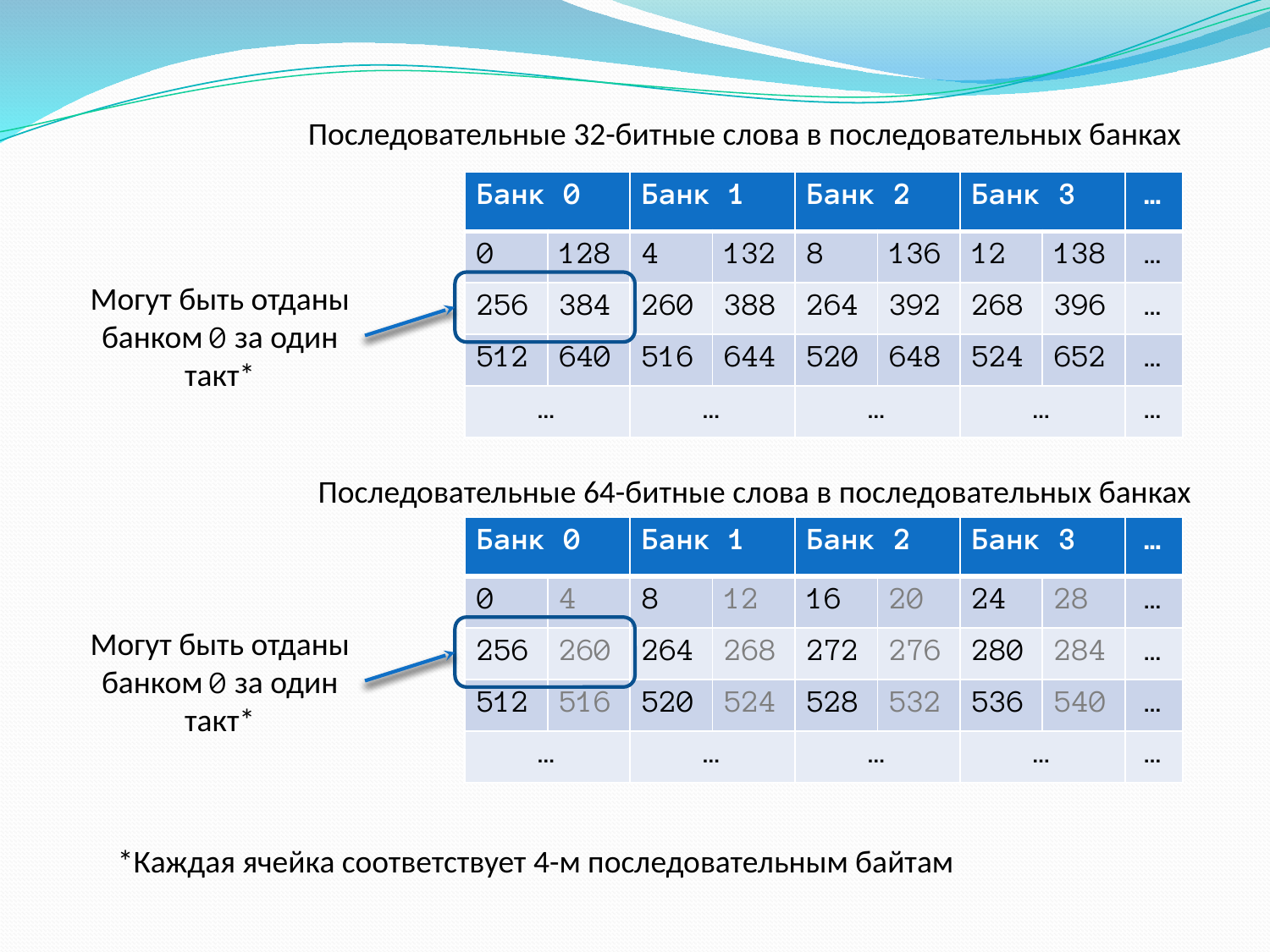

Последовательные 32-битные слова в последовательных банкаx
| Банк 0 |  | Банк 1 |  | Банк 2 |  | Банк 3 |  | … |
| --- | --- | --- | --- | --- | --- | --- | --- | --- |
| 0 | 128 | 4 | 132 | 8 | 136 | 12 | 138 | … |
| 256 | 384 | 260 | 388 | 264 | 392 | 268 | 396 | … |
| 512 | 640 | 516 | 644 | 520 | 648 | 524 | 652 | … |
| … |  | … |  | … |  | … |  | … |
Могут быть отданы банком 0 за один такт*

Последовательные 64-битные слова в последовательных банкаx
| Банк 0 |  | Банк 1 |  | Банк 2 |  | Банк 3 |  | … |
| --- | --- | --- | --- | --- | --- | --- | --- | --- |
| 0 | 4 | 8 | 12 | 16 | 20 | 24 | 28 | … |
| 256 | 260 | 264 | 268 | 272 | 276 | 280 | 284 | … |
| 512 | 516 | 520 | 524 | 528 | 532 | 536 | 540 | … |
| … |  | … |  | … |  | … |  | … |

Могут быть отданы банком 0 за один такт*
*Каждая ячейка соответствует 4-м последовательным байтам